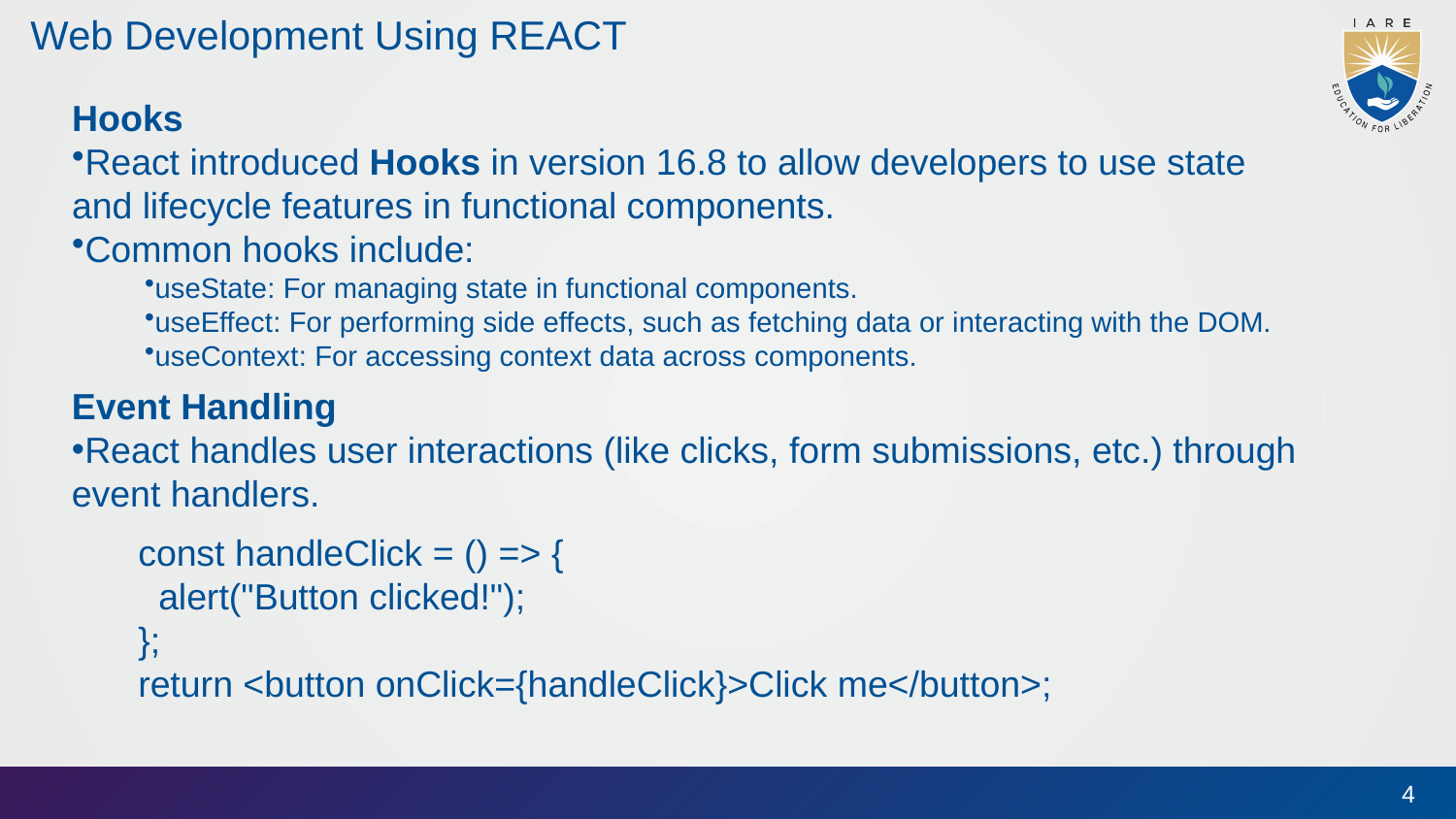

# Web Development Using REACT
Hooks
React introduced Hooks in version 16.8 to allow developers to use state and lifecycle features in functional components.
Common hooks include:
useState: For managing state in functional components.
useEffect: For performing side effects, such as fetching data or interacting with the DOM.
useContext: For accessing context data across components.

Event Handling
React handles user interactions (like clicks, form submissions, etc.) through event handlers.
const handleClick = () => {
  alert("Button clicked!");
};
return <button onClick={handleClick}>Click me</button>;
4